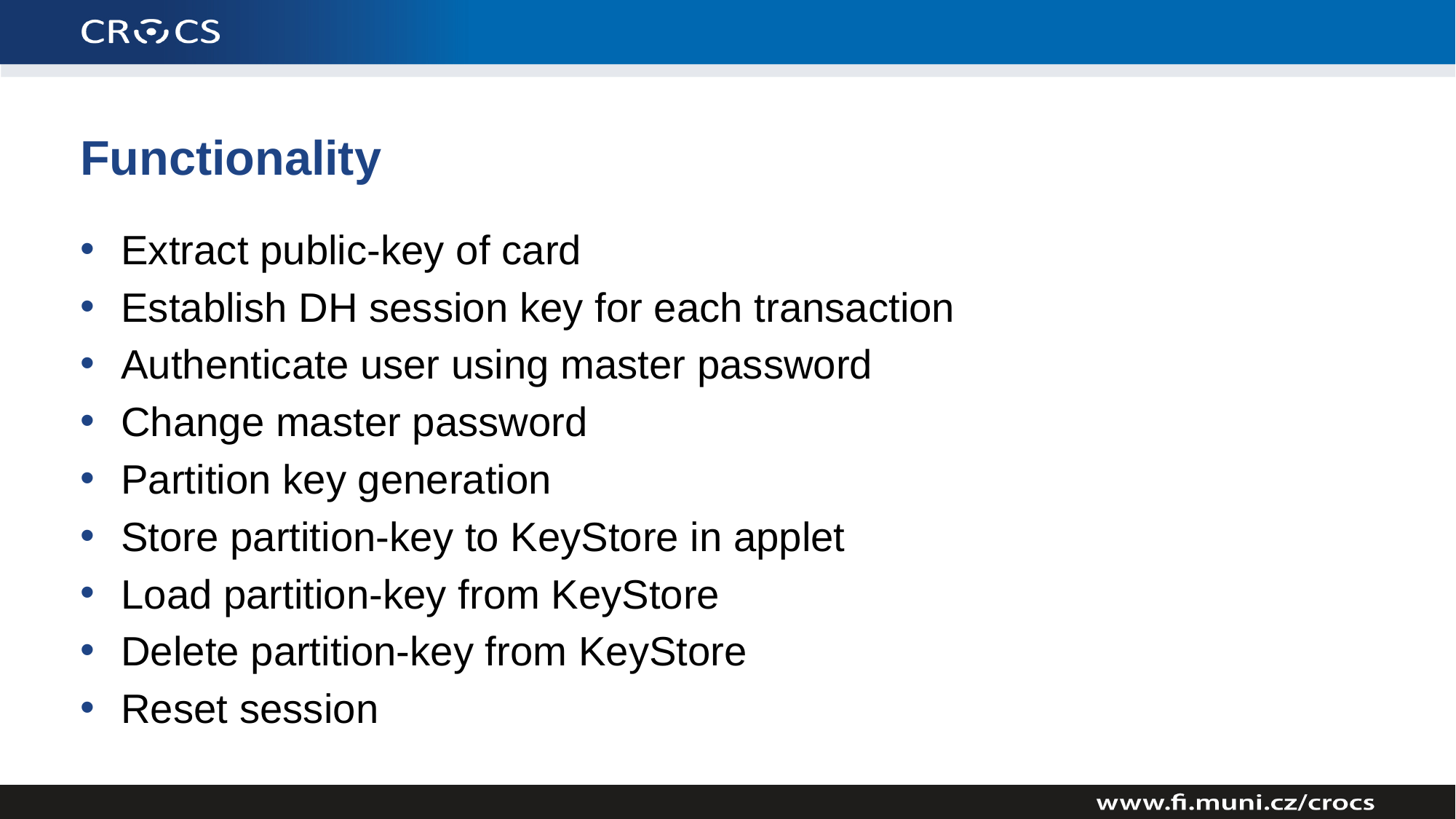

# Functionality
Extract public-key of card
Establish DH session key for each transaction
Authenticate user using master password
Change master password
Partition key generation
Store partition-key to KeyStore in applet
Load partition-key from KeyStore
Delete partition-key from KeyStore
Reset session